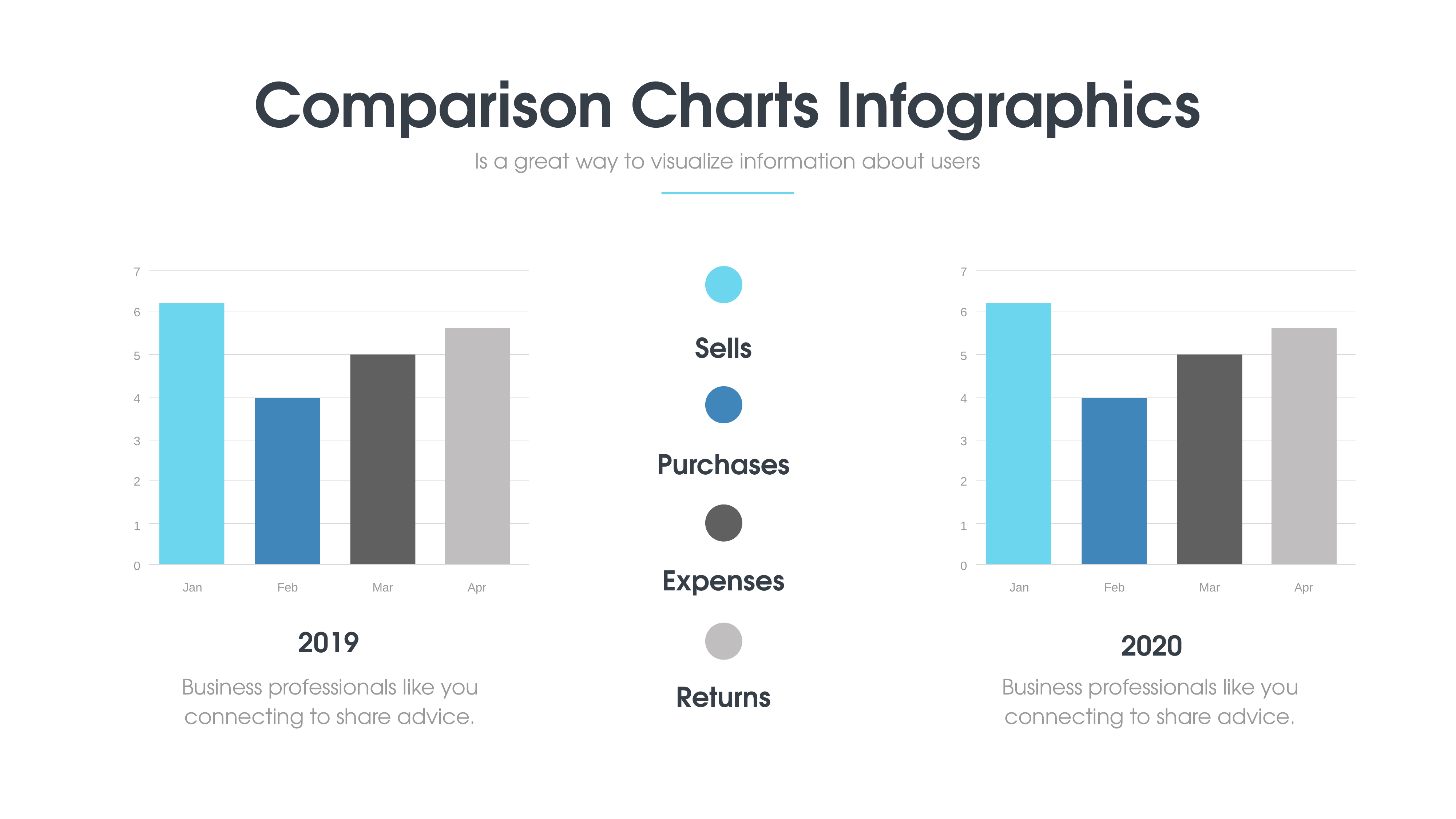

Comparison Charts Infographics
Is a great way to visualize information about users

7
6

5

4

3
2
1
0
Jan
Feb
Mar
Apr
7
6

5

4

3
2
1
0
Jan
Feb
Mar
Apr

Sells

Purchases

Expenses
2019

2020
Business professionals like you connecting to share advice.
Business professionals like you connecting to share advice.
Returns